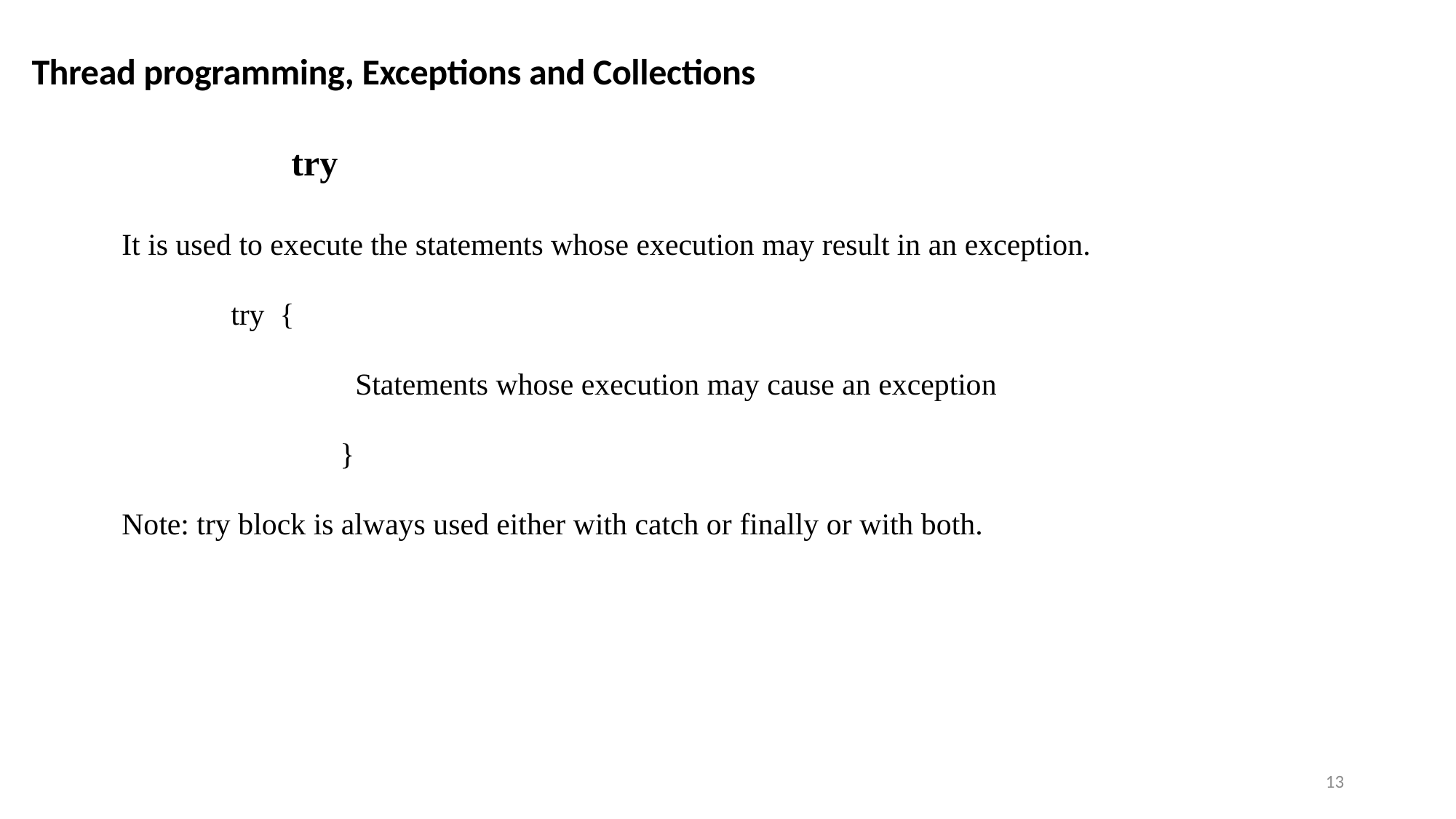

Thread programming, Exceptions and Collections
try
It is used to execute the statements whose execution may result in an exception.
	try  {
		  Statements whose execution may cause an exception
		}
Note: try block is always used either with catch or finally or with both.
13